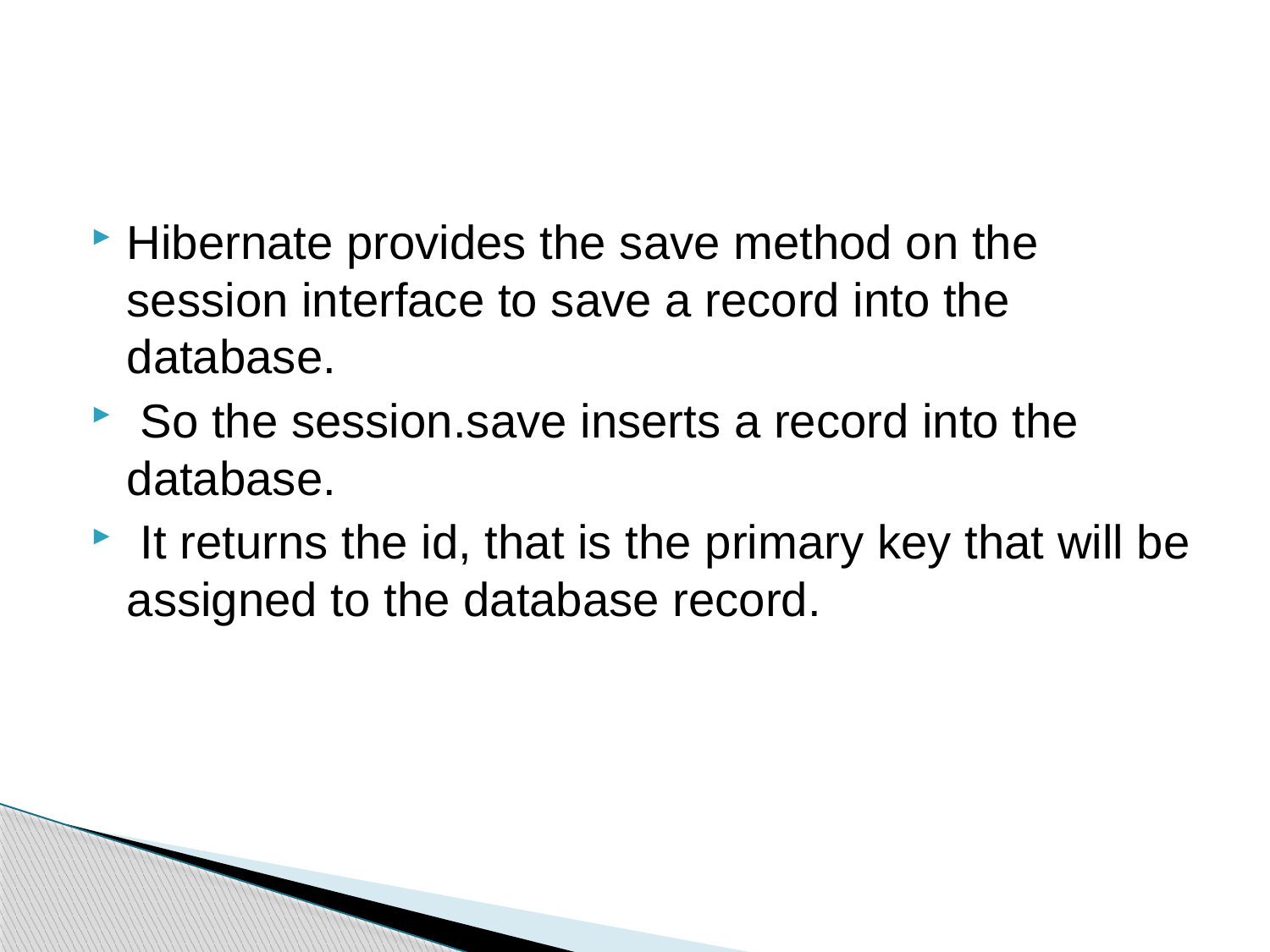

#
Hibernate provides the save method on the session interface to save a record into the database.
 So the session.save inserts a record into the database.
 It returns the id, that is the primary key that will be assigned to the database record.